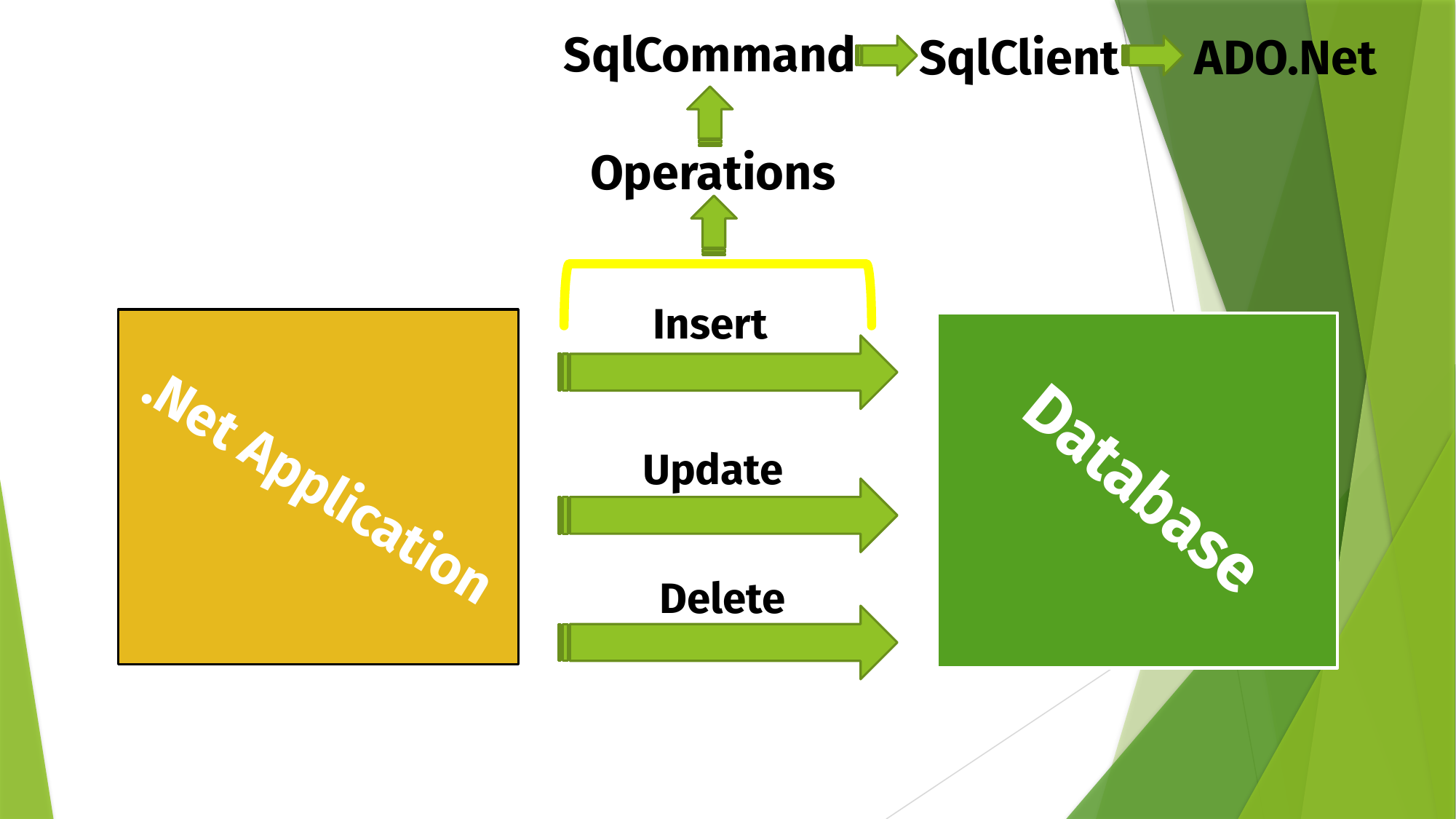

SqlCommand
SqlClient
ADO.Net

Operations

Insert

Update
Database
.Net Application

Delete